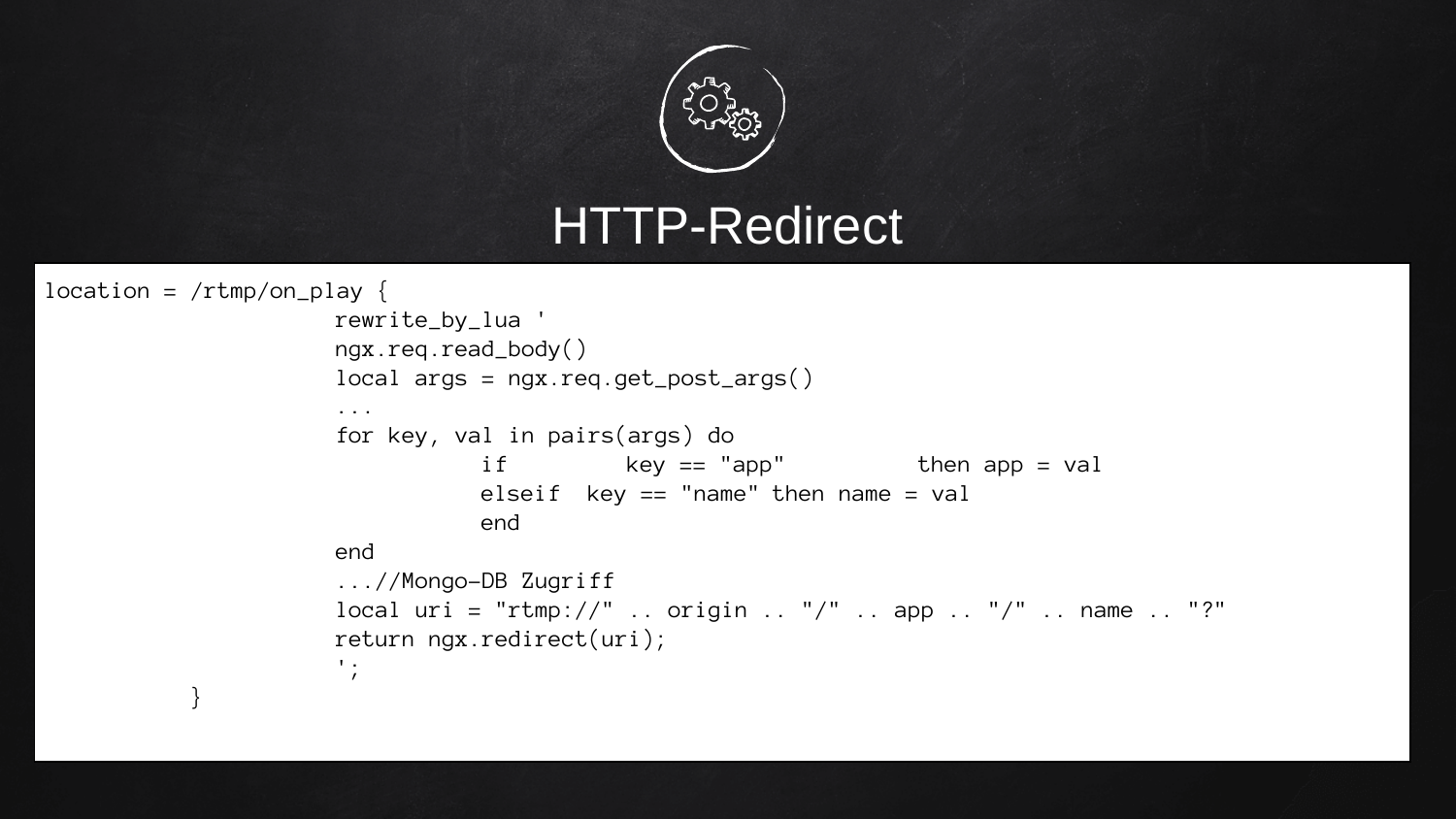

# HTTP-Redirect
| location = /rtmp/on\_play { rewrite\_by\_lua ' ngx.req.read\_body() local args = ngx.req.get\_post\_args() ... for key, val in pairs(args) do if key == "app" then app = val elseif key == "name" then name = val end end ...//Mongo-DB Zugriff local uri = "rtmp://" .. origin .. "/" .. app .. "/" .. name .. "?" return ngx.redirect(uri); '; } |
| --- |